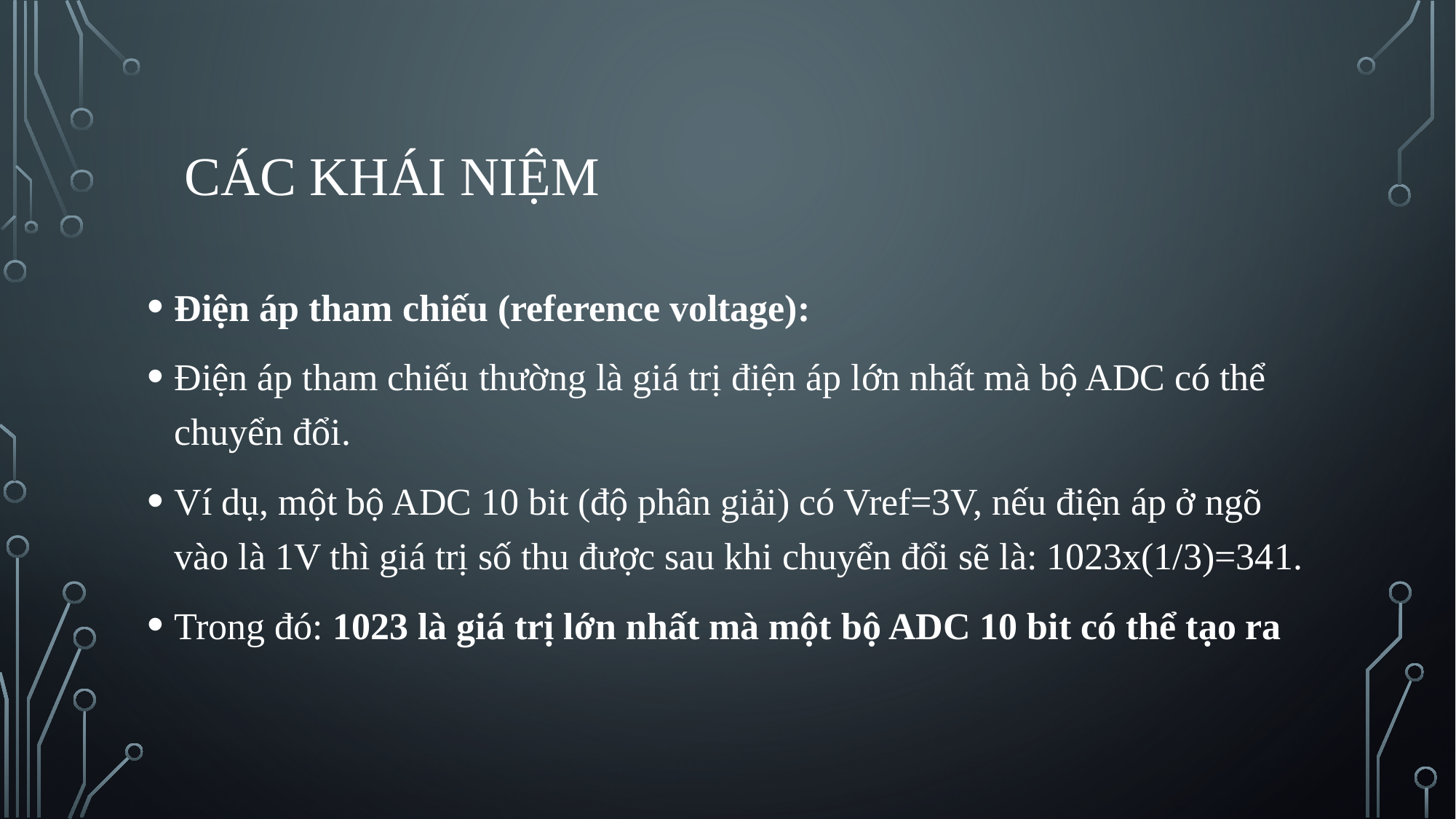

# Các khái Niệm
Điện áp tham chiếu (reference voltage):
Điện áp tham chiếu thường là giá trị điện áp lớn nhất mà bộ ADC có thể chuyển đổi.
Ví dụ, một bộ ADC 10 bit (độ phân giải) có Vref=3V, nếu điện áp ở ngõ vào là 1V thì giá trị số thu được sau khi chuyển đổi sẽ là: 1023x(1/3)=341.
Trong đó: 1023 là giá trị lớn nhất mà một bộ ADC 10 bit có thể tạo ra